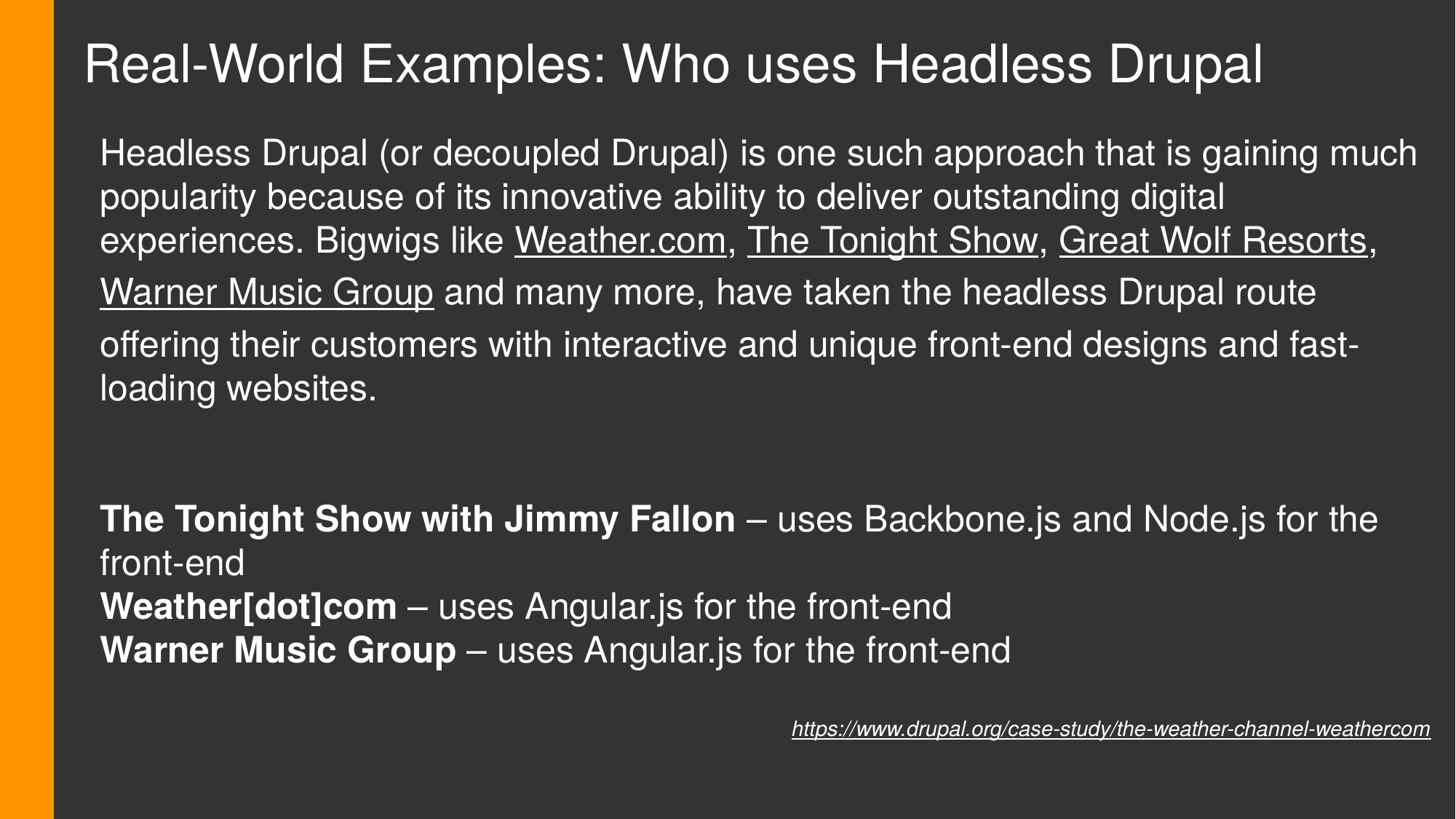

# Real-World Examples: Who uses Headless Drupal

Headless Drupal (or decoupled Drupal) is one such approach that is gaining much popularity because of its innovative ability to deliver outstanding digital experiences. Bigwigs like Weather.com, The Tonight Show, Great Wolf Resorts, Warner Music Group and many more, have taken the headless Drupal route offering their customers with interactive and unique front-end designs and fast-loading websites.
The Tonight Show with Jimmy Fallon – uses Backbone.js and Node.js for the front-end
Weather[dot]com – uses Angular.js for the front-end
Warner Music Group – uses Angular.js for the front-end

https://www.drupal.org/case-study/the-weather-channel-weathercom